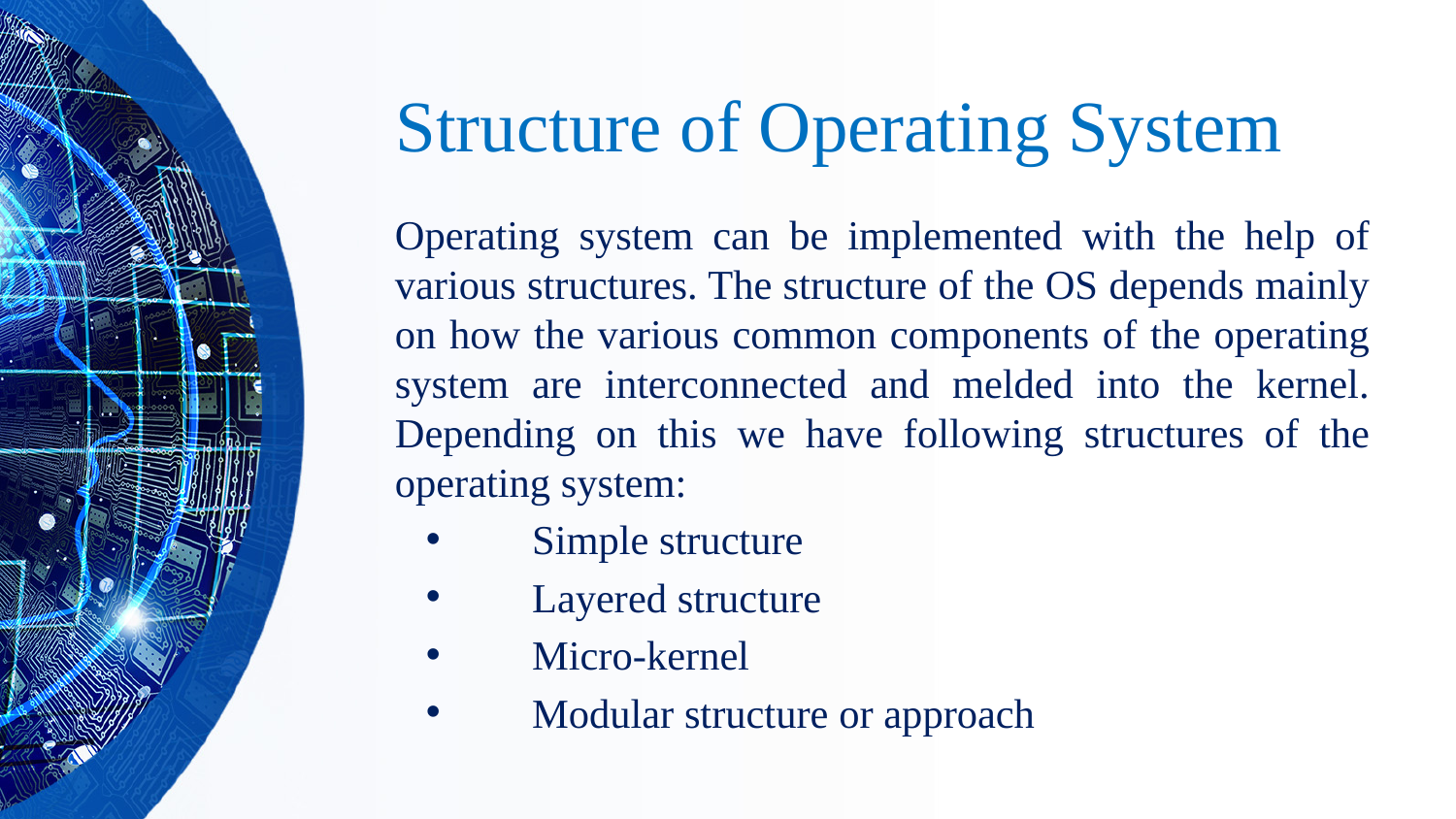

# Structure of Operating System
Operating system can be implemented with the help of various structures. The structure of the OS depends mainly on how the various common components of the operating system are interconnected and melded into the kernel. Depending on this we have following structures of the operating system:
Simple structure
Layered structure
Micro-kernel
Modular structure or approach